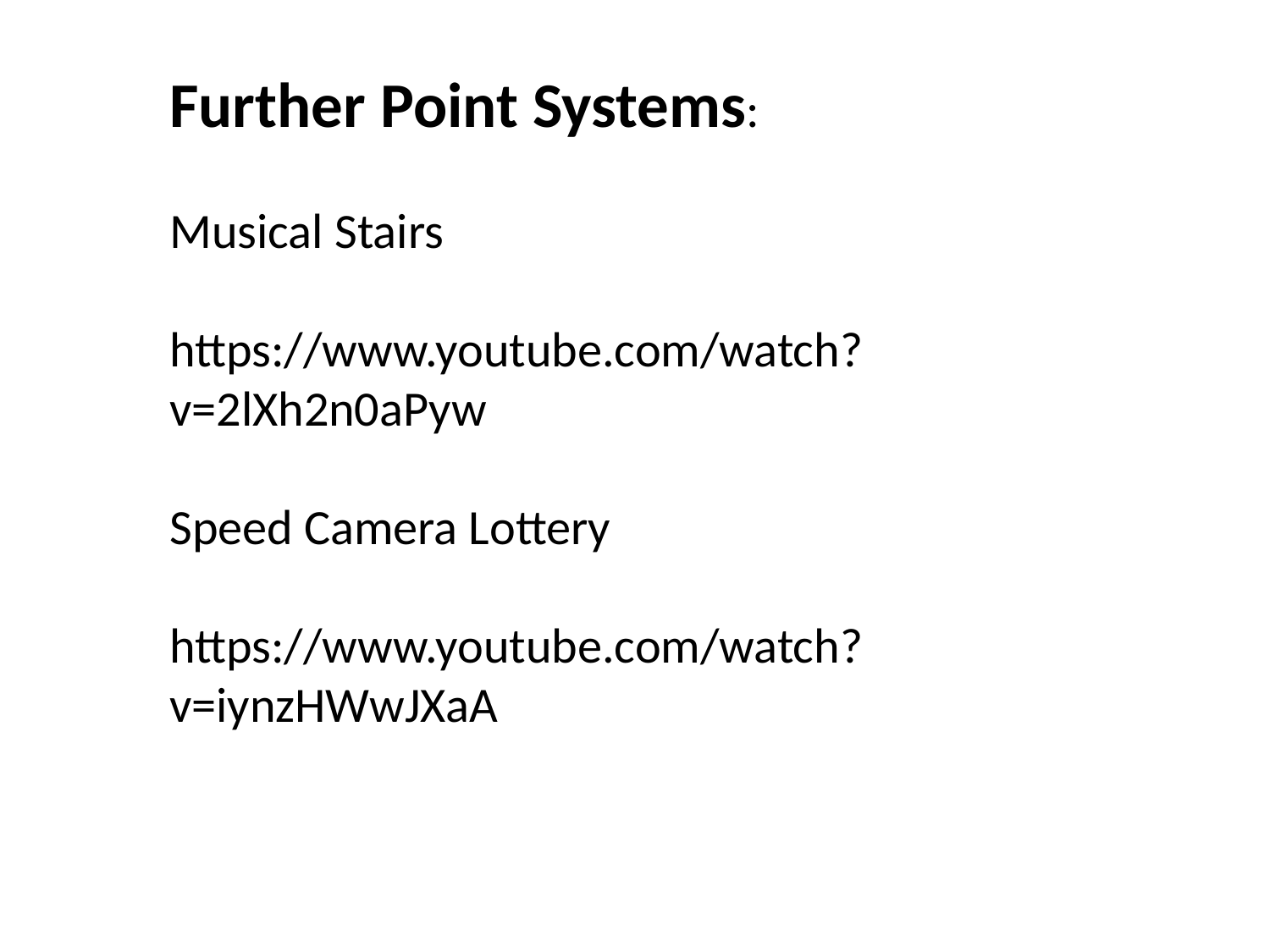

Further Point Systems:

Musical Stairs

https://www.youtube.com/watch?v=2lXh2n0aPyw

Speed Camera Lottery

https://www.youtube.com/watch?v=iynzHWwJXaA